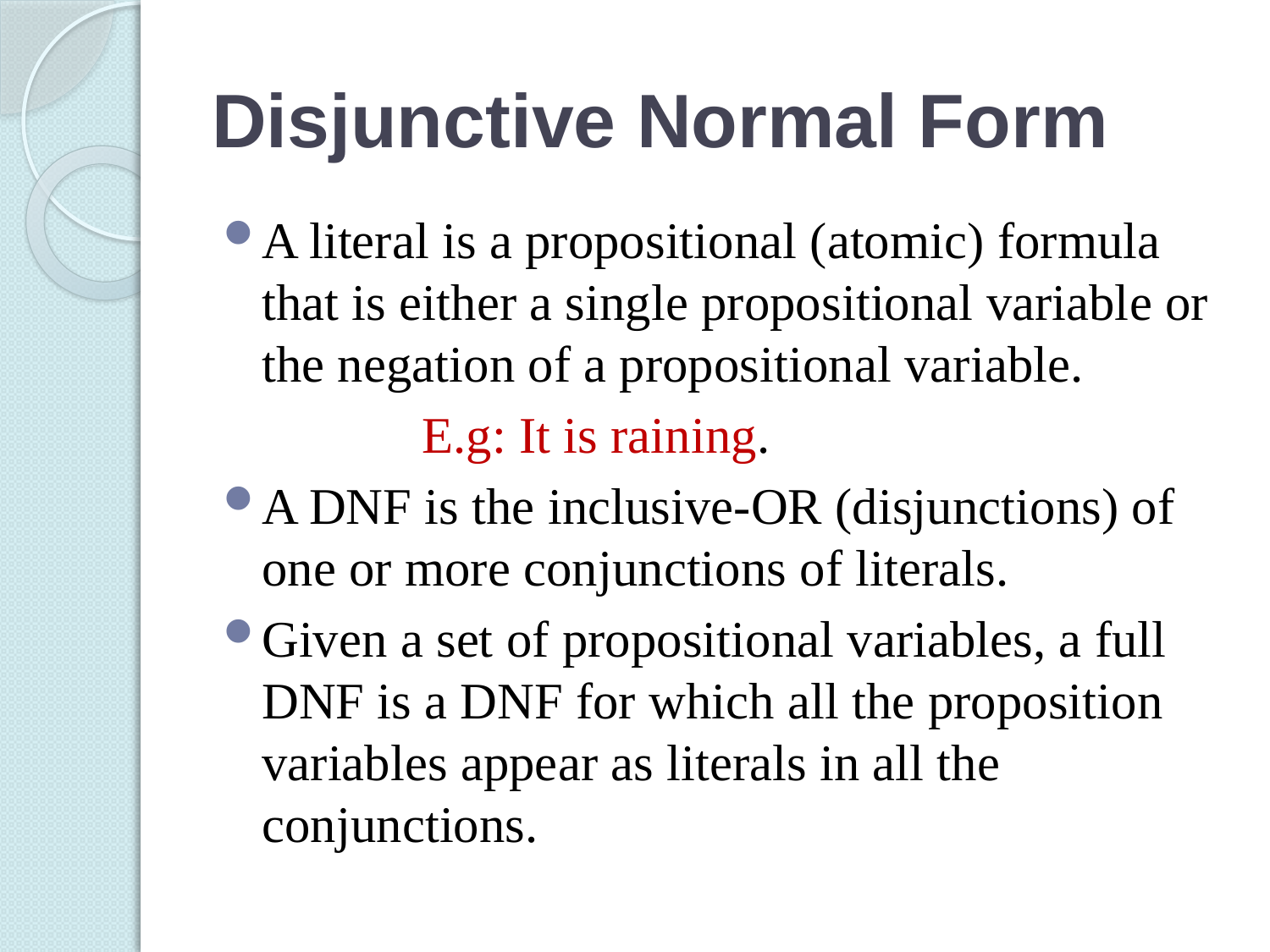

# Disjunctive Normal Form
A literal is a propositional (atomic) formula that is either a single propositional variable or the negation of a propositional variable.
E.g: It is raining.
A DNF is the inclusive-OR (disjunctions) of one or more conjunctions of literals.
Given a set of propositional variables, a full DNF is a DNF for which all the proposition variables appear as literals in all the conjunctions.